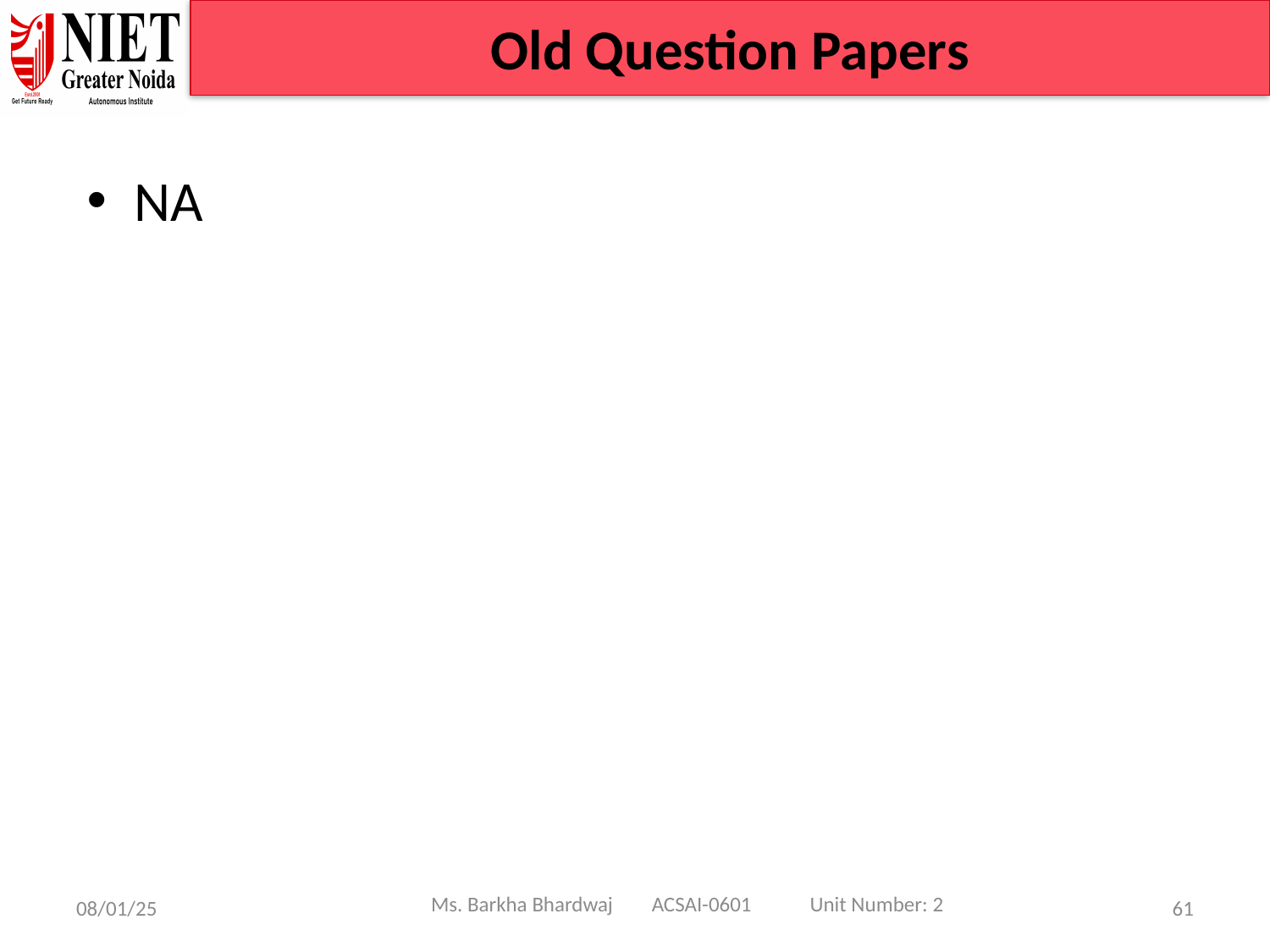

Old Question Papers
NA
Ms. Barkha Bhardwaj        ACSAI-0601            Unit Number: 2
08/01/25
61